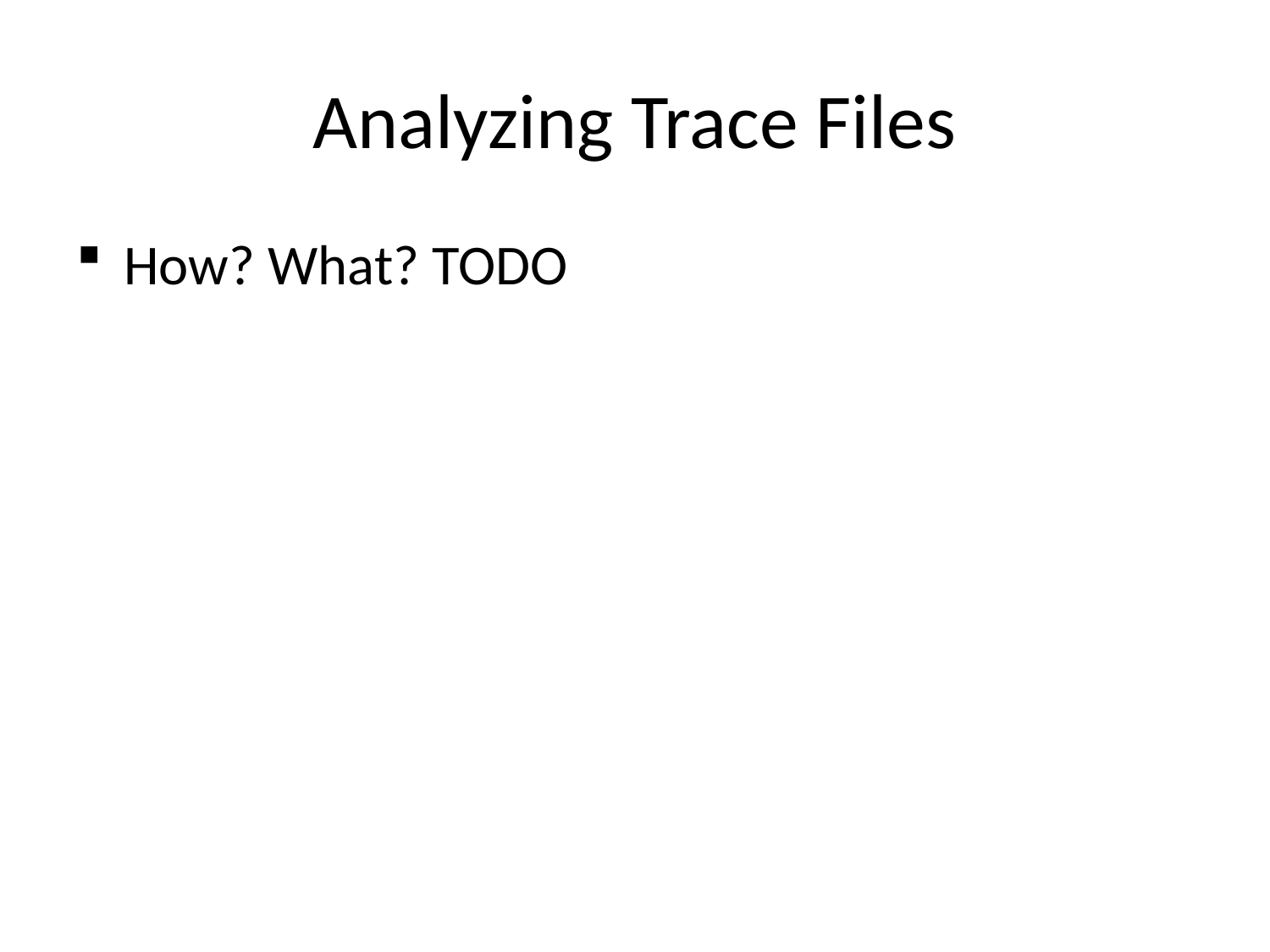

# Analyzing Trace Files
How? What? TODO